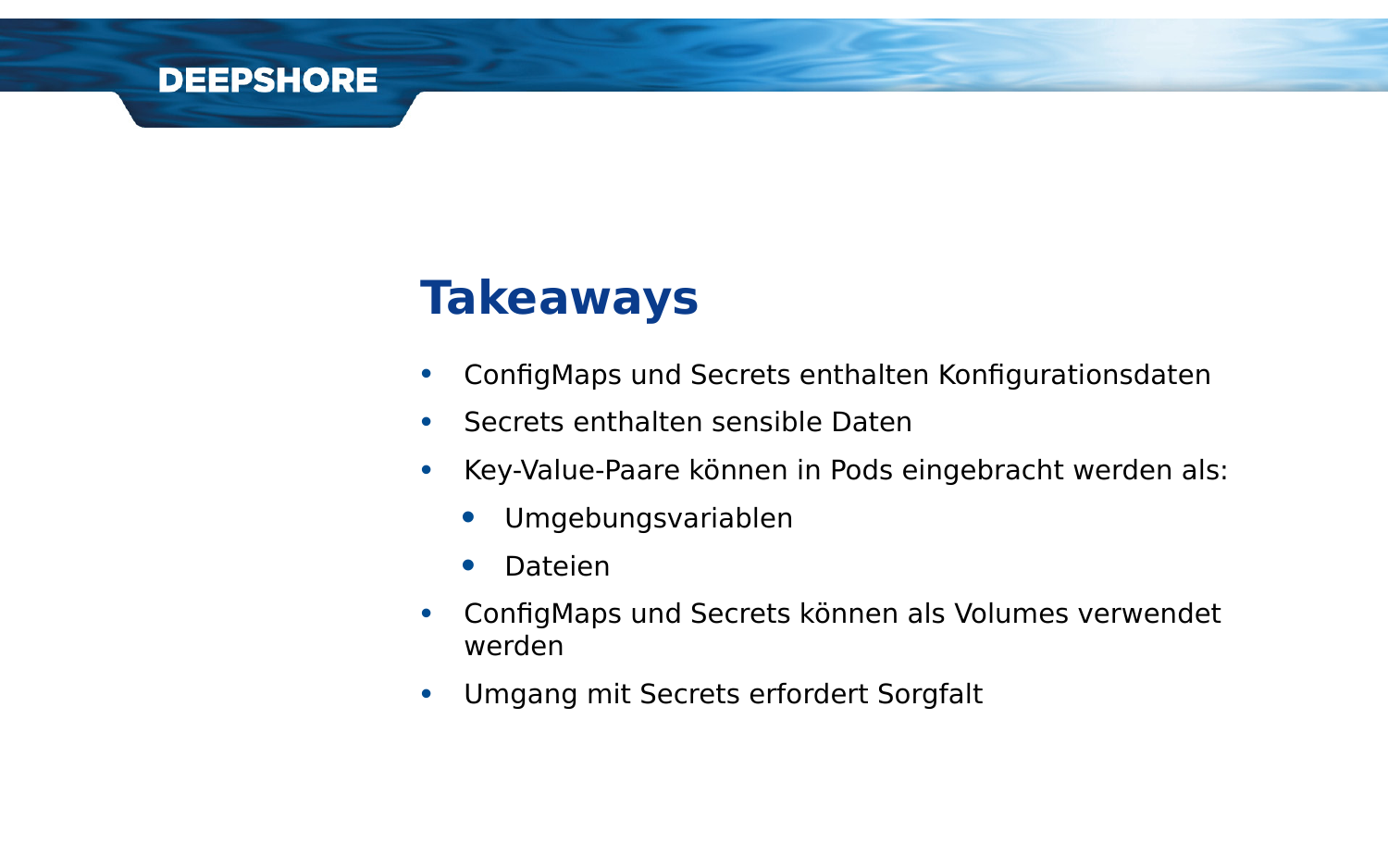

# Takeaways
ConfigMaps und Secrets enthalten Konfigurationsdaten
Secrets enthalten sensible Daten
Key-Value-Paare können in Pods eingebracht werden als:
Umgebungsvariablen
Dateien
ConfigMaps und Secrets können als Volumes verwendet werden
Umgang mit Secrets erfordert Sorgfalt